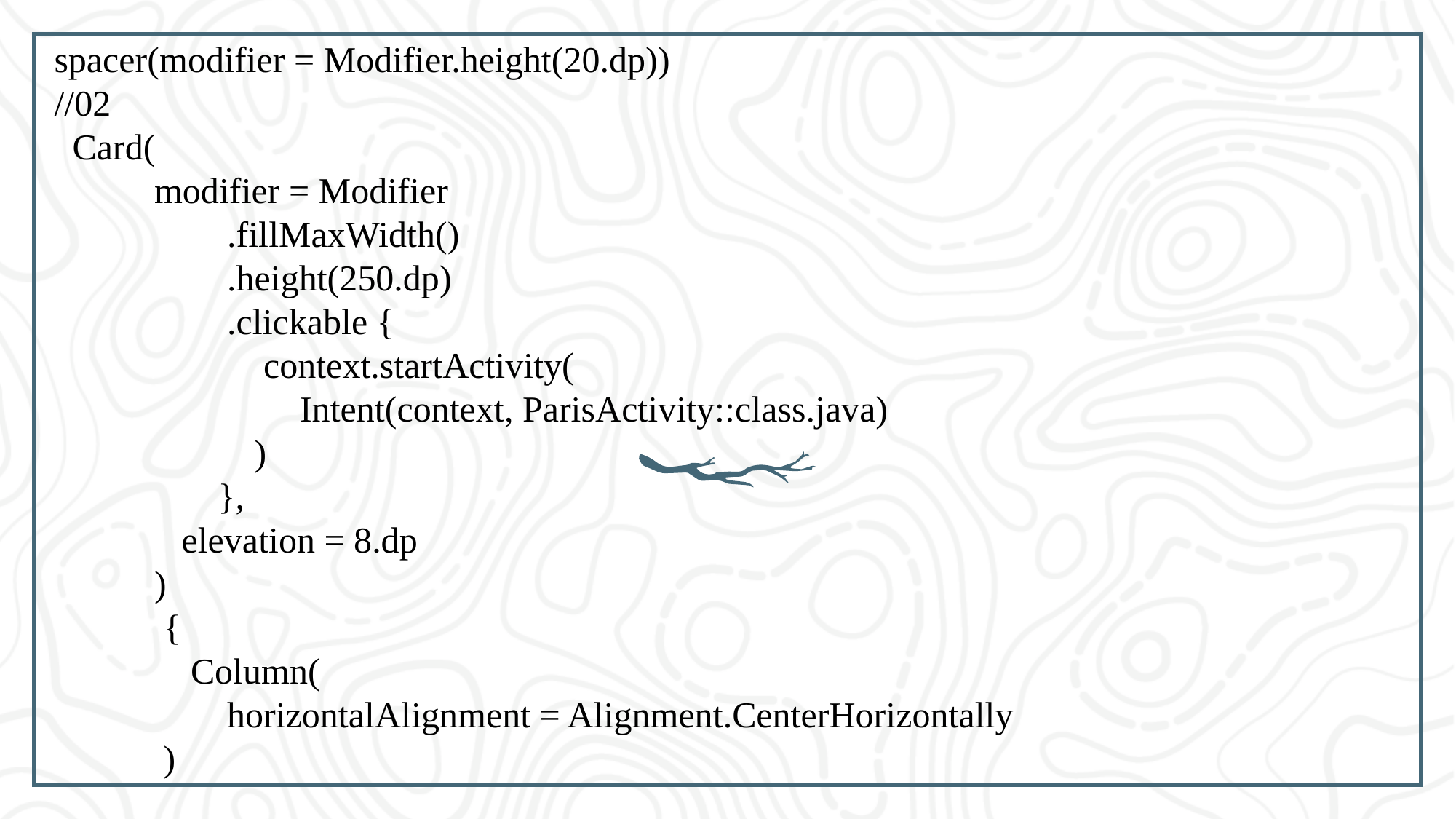

#
 spacer(modifier = Modifier.height(20.dp))
 //02
   Card(
            modifier = Modifier
                    .fillMaxWidth()
                    .height(250.dp)
                    .clickable {
                        context.startActivity(
                            Intent(context, ParisActivity::class.java)
                       )
                   },
               elevation = 8.dp
            )
	 {
                Column(
                    horizontalAlignment = Alignment.CenterHorizontally
             )